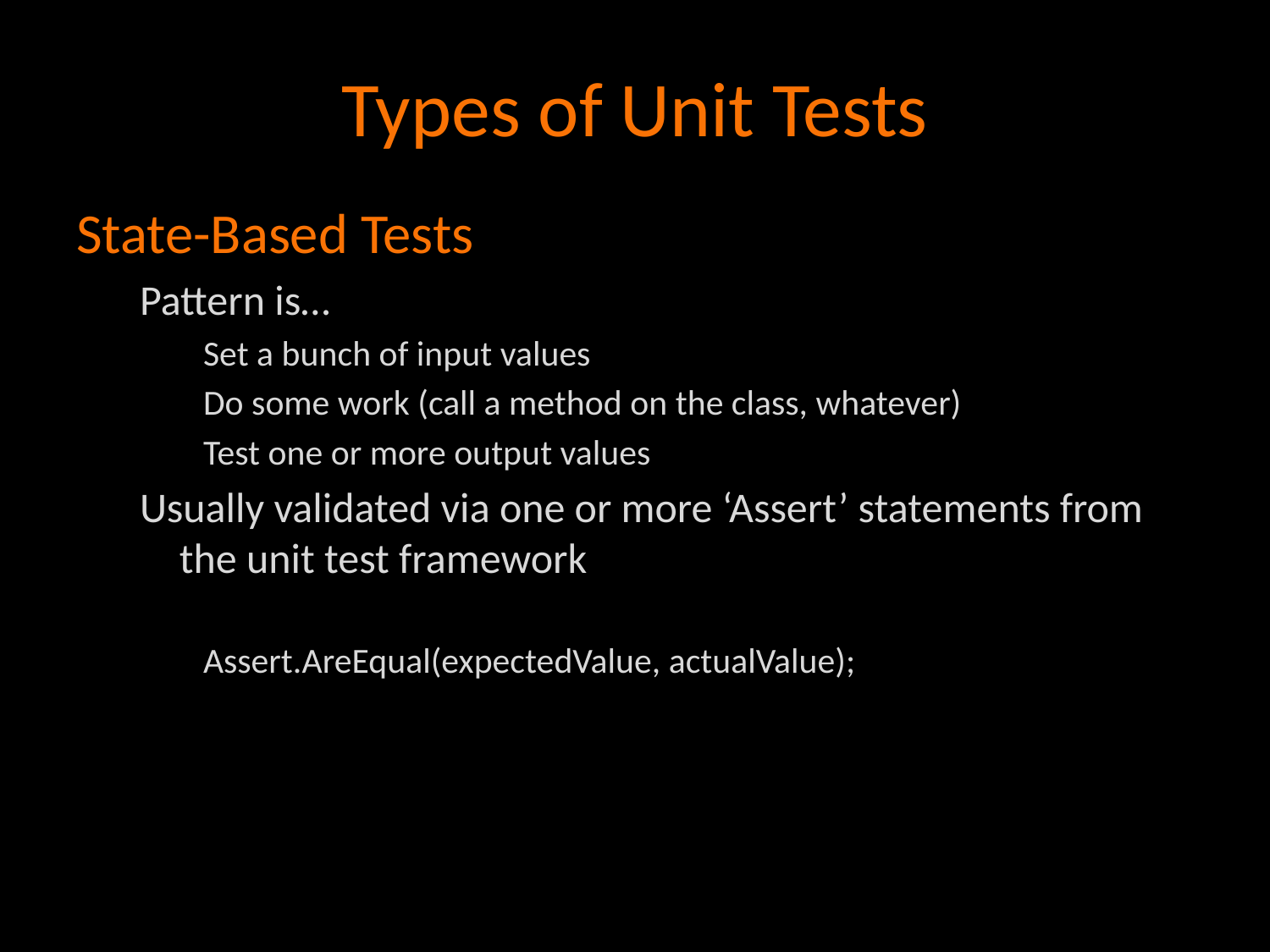

# Types of Unit Tests
State-Based Tests
Pattern is…
Set a bunch of input values
Do some work (call a method on the class, whatever)
Test one or more output values
Usually validated via one or more ‘Assert’ statements from the unit test framework

Assert.AreEqual(expectedValue, actualValue);